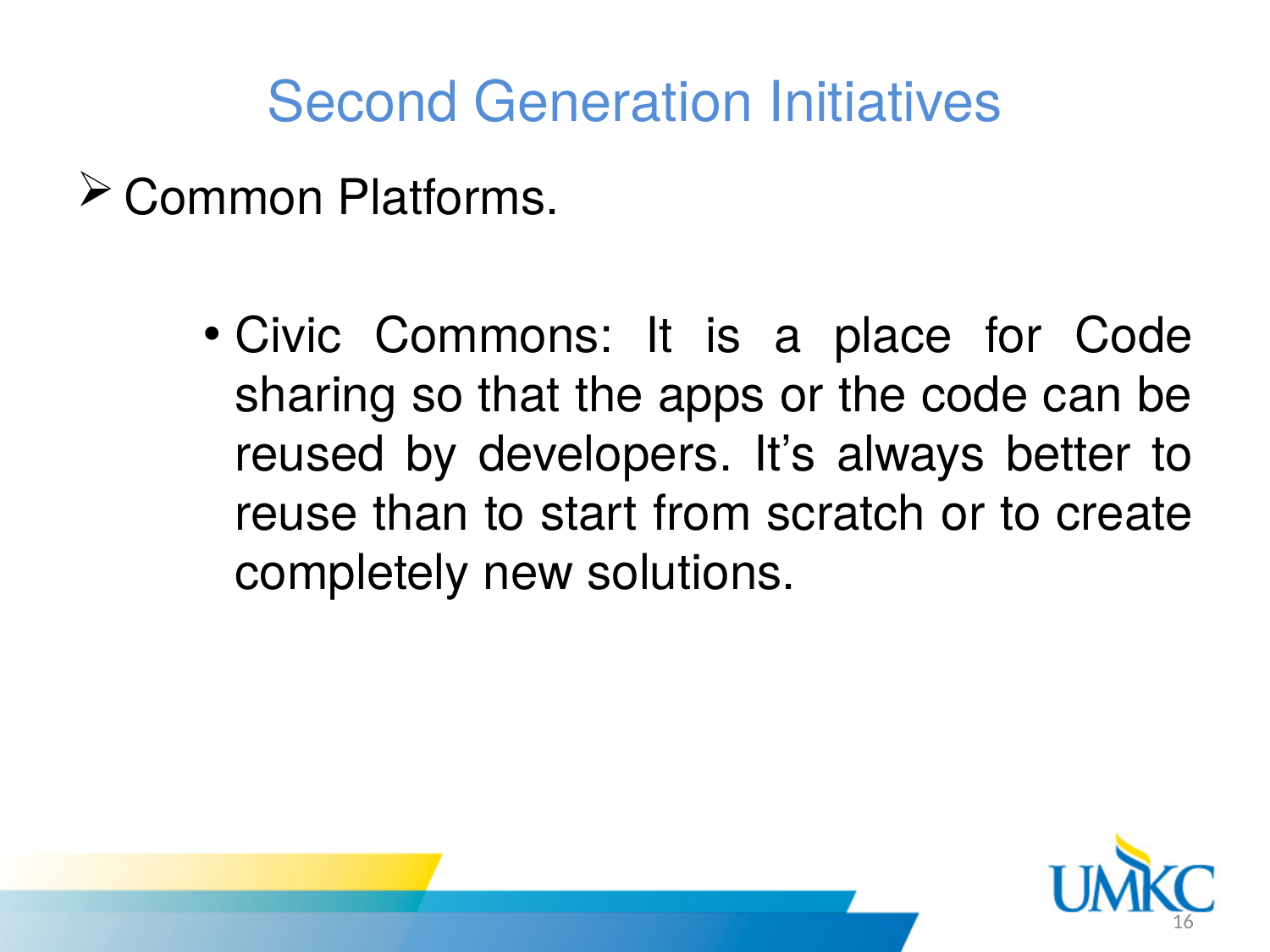

# Second Generation Initiatives
Common Platforms.

Civic Commons: It is a place for Code sharing so that the apps or the code can be reused by developers. It’s always better to reuse than to start from scratch or to create completely new solutions.

16